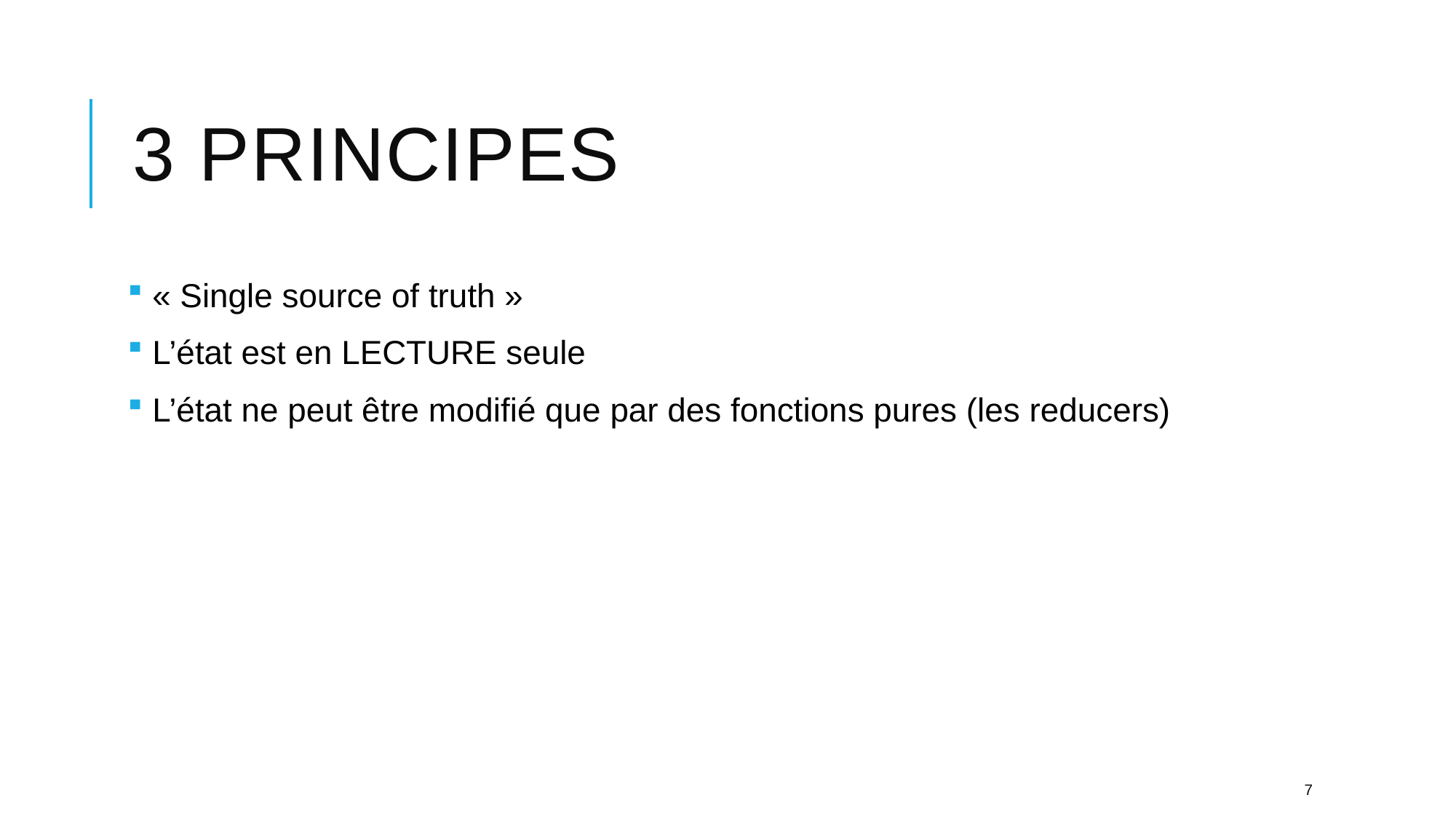

# 3 principes
 « Single source of truth »
 L’état est en LECTURE seule
 L’état ne peut être modifié que par des fonctions pures (les reducers)
7